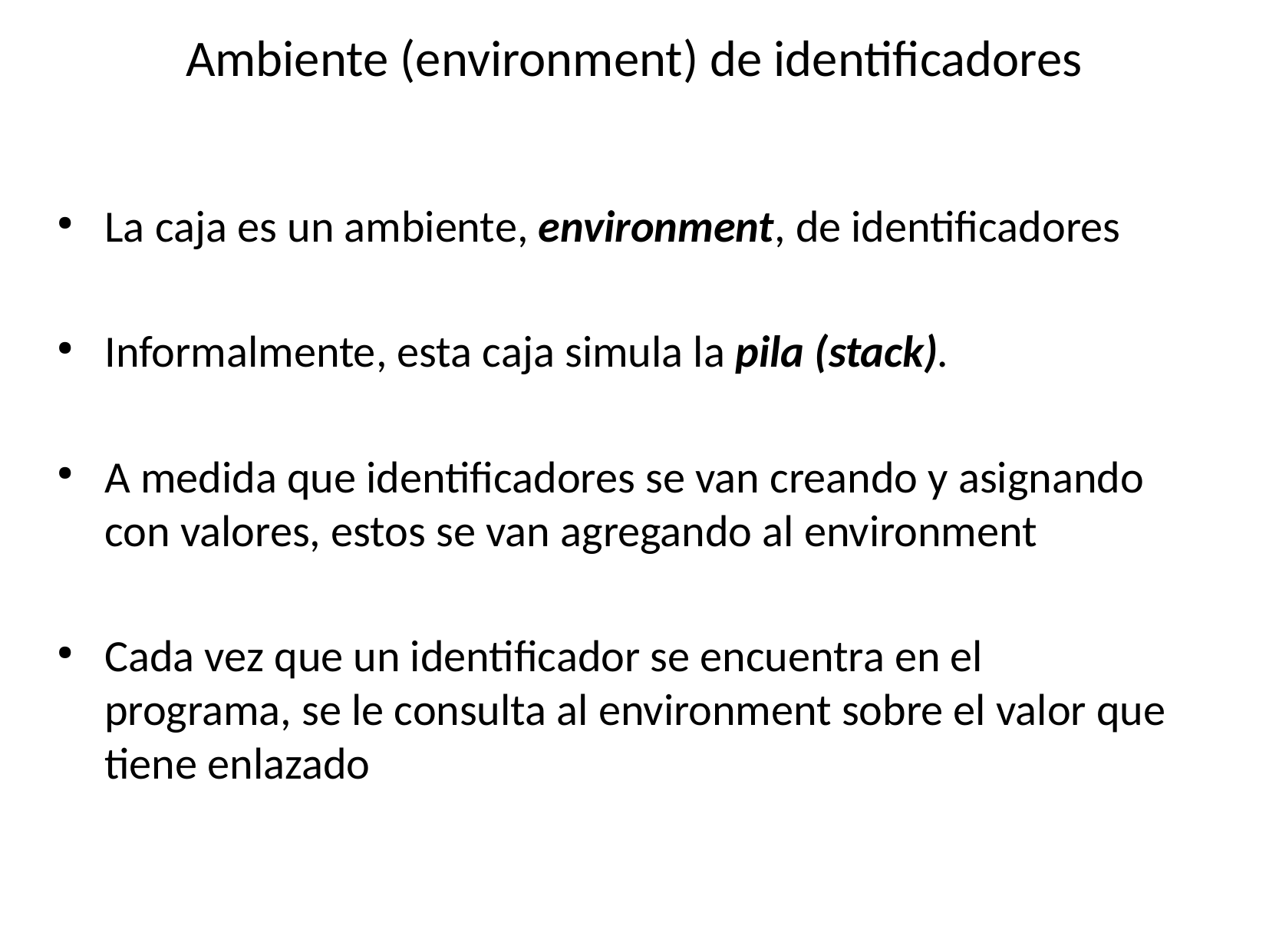

Ambiente (environment) de identificadores
La caja es un ambiente, environment, de identificadores

Informalmente, esta caja simula la pila (stack).

A medida que identificadores se van creando y asignando con valores, estos se van agregando al environment

Cada vez que un identificador se encuentra en el programa, se le consulta al environment sobre el valor que tiene enlazado